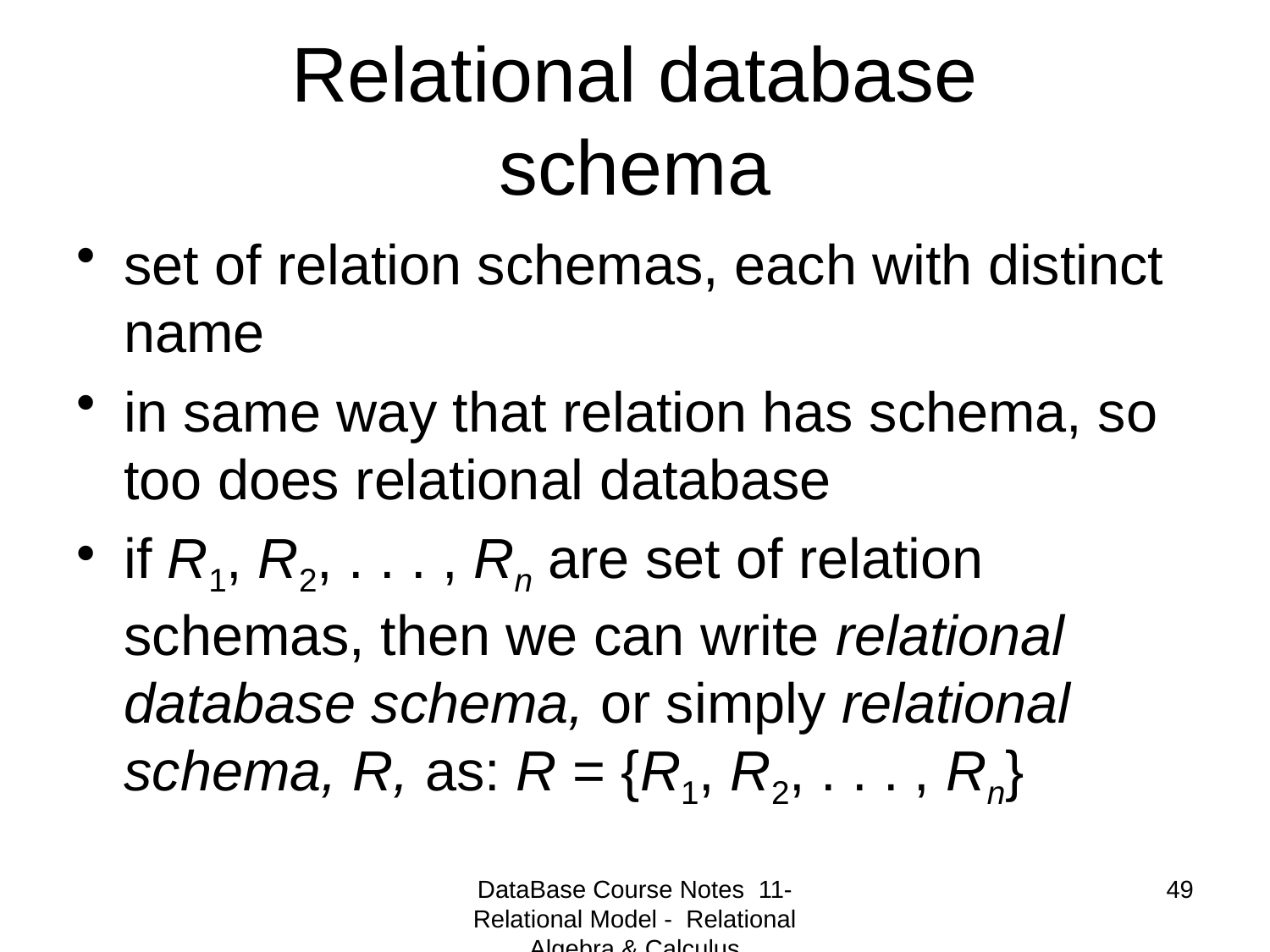

# Relational database schema
set of relation schemas, each with distinct name
in same way that relation has schema, so too does relational database
if R1, R2, . . . , Rn are set of relation schemas, then we can write relational database schema, or simply relational schema, R, as: R = {R1, R2, . . . , Rn}
DataBase Course Notes  11- Relational Model -  Relational Algebra & Calculus
49